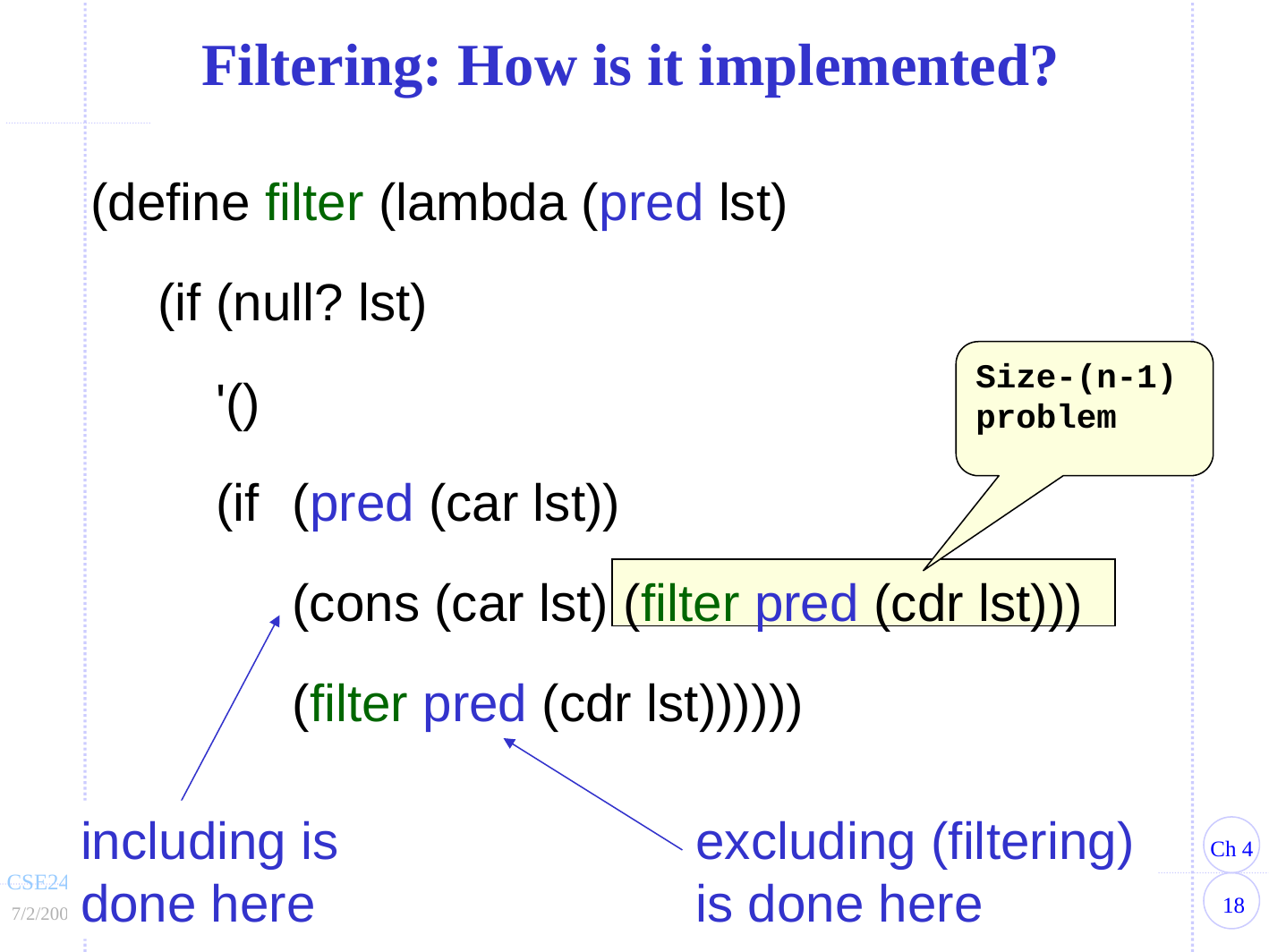

Filtering: How is it implemented?
(define filter (lambda (pred lst)
	(if (null? lst)
	    '()
	    (if	(pred (car lst))
			(cons (car lst) (filter pred (cdr lst)))
			(filter pred (cdr lst))))))
Size-(n-1) problem

including is
done here
excluding (filtering)
is done here